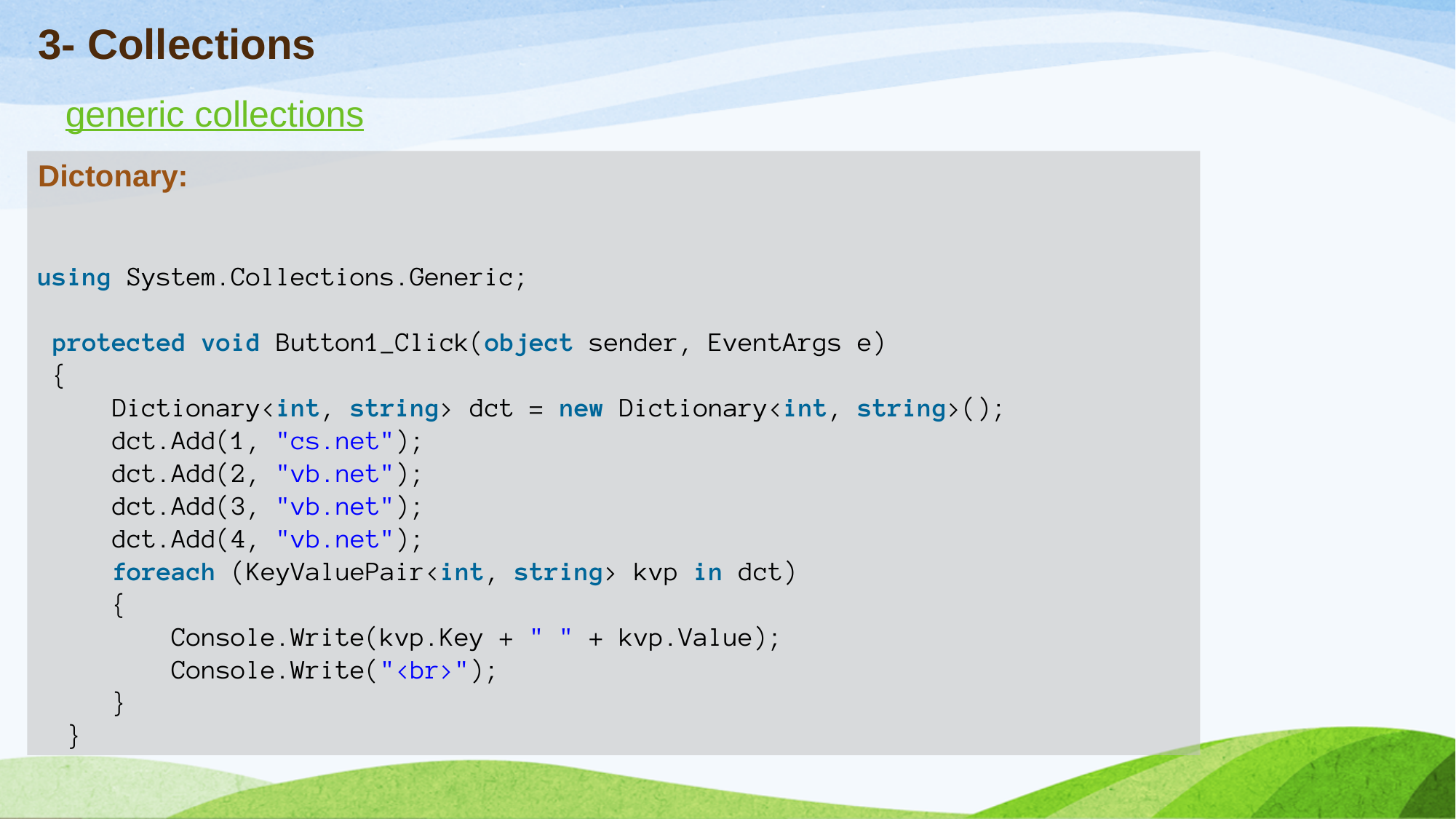

# 3- Collections
generic collections
Dictonary:

using System.Collections.Generic;

 protected void Button1_Click(object sender, EventArgs e)
 {
     Dictionary<int, string> dct = new Dictionary<int, string>();
     dct.Add(1, "cs.net");
     dct.Add(2, "vb.net");
     dct.Add(3, "vb.net");
     dct.Add(4, "vb.net");
     foreach (KeyValuePair<int, string> kvp in dct)
     {
         Console.Write(kvp.Key + " " + kvp.Value);
         Console.Write("<br>");
     }
  }